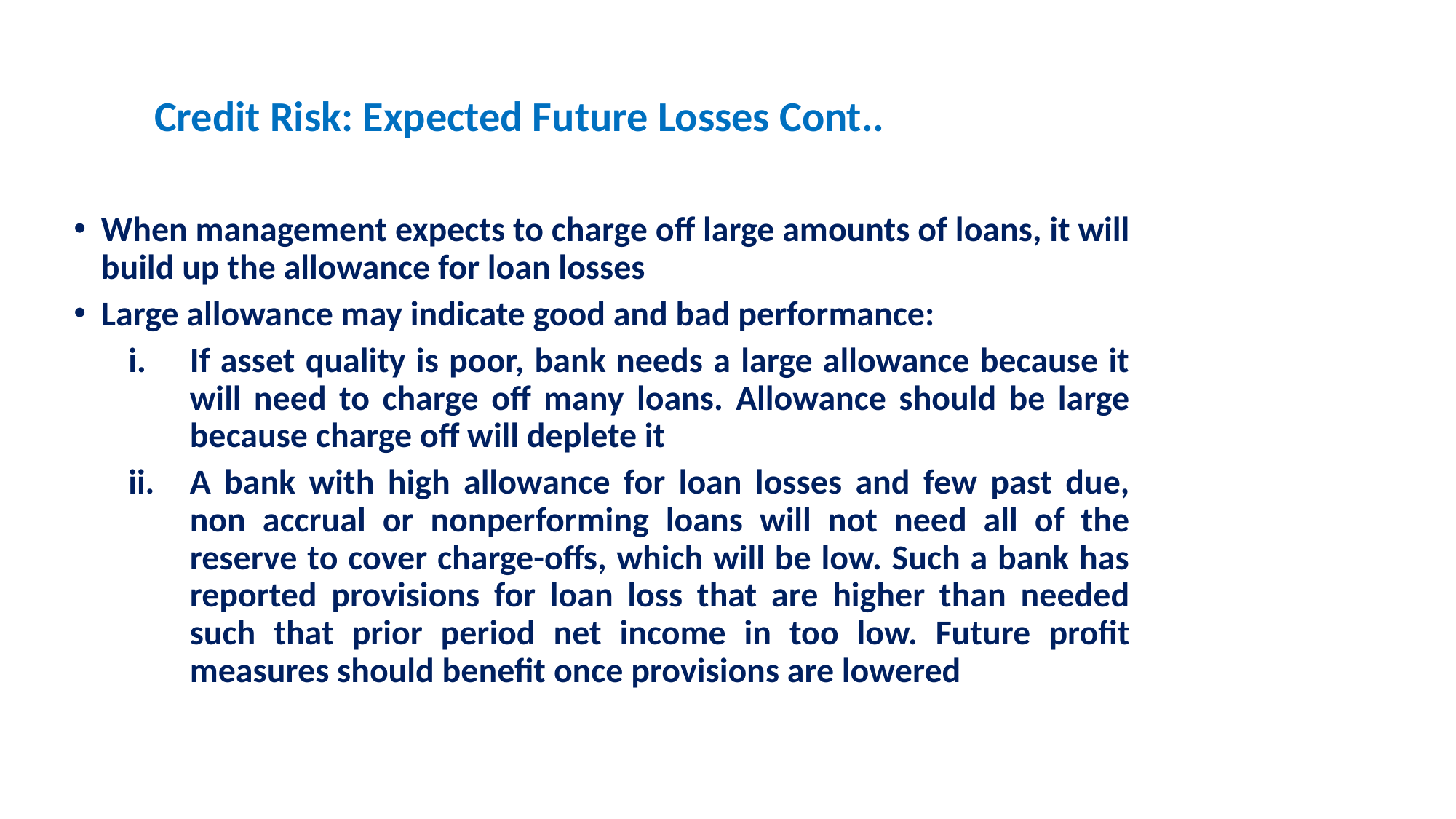

Credit Risk: Expected Future Losses Cont..
When management expects to charge off large amounts of loans, it will build up the allowance for loan losses
Large allowance may indicate good and bad performance:
If asset quality is poor, bank needs a large allowance because it will need to charge off many loans. Allowance should be large because charge off will deplete it
A bank with high allowance for loan losses and few past due, non accrual or nonperforming loans will not need all of the reserve to cover charge-offs, which will be low. Such a bank has reported provisions for loan loss that are higher than needed such that prior period net income in too low. Future profit measures should benefit once provisions are lowered